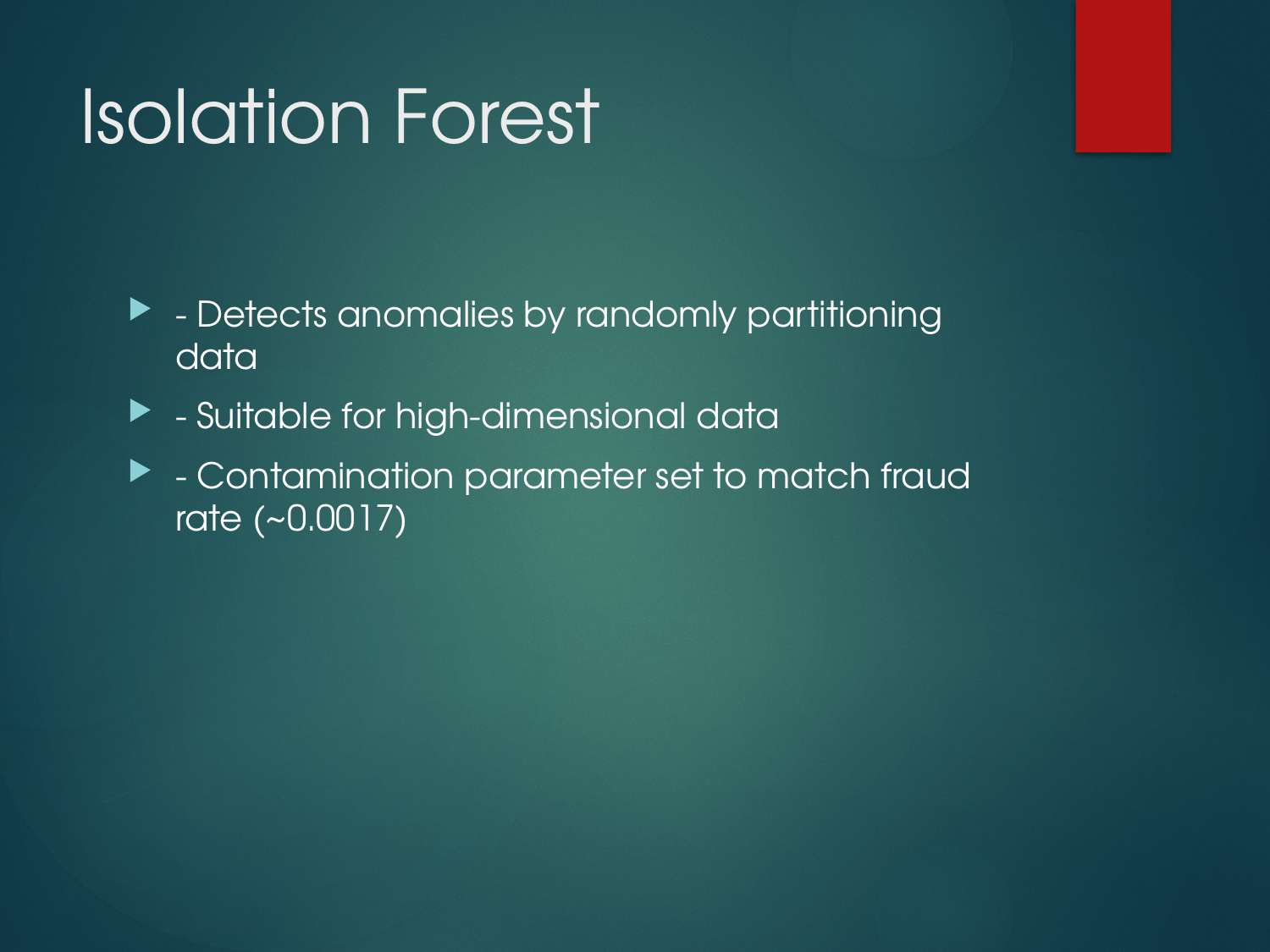

# Isolation Forest
- Detects anomalies by randomly partitioning data
- Suitable for high-dimensional data
- Contamination parameter set to match fraud rate (~0.0017)